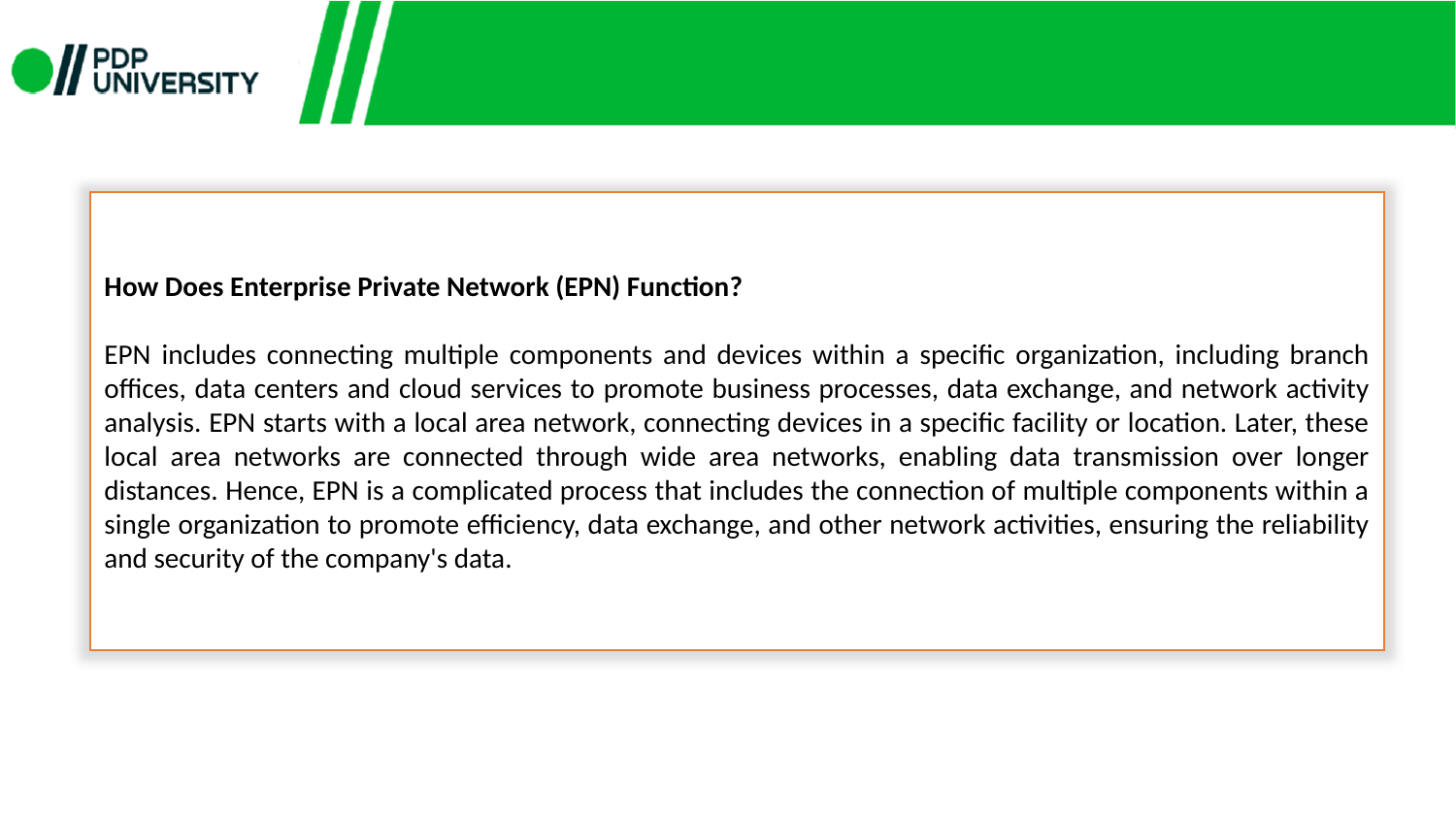

How Does Enterprise Private Network (EPN) Function?

EPN includes connecting multiple components and devices within a specific organization, including branch offices, data centers and cloud services to promote business processes, data exchange, and network activity analysis. EPN starts with a local area network, connecting devices in a specific facility or location. Later, these local area networks are connected through wide area networks, enabling data transmission over longer distances. Hence, EPN is a complicated process that includes the connection of multiple components within a single organization to promote efficiency, data exchange, and other network activities, ensuring the reliability and security of the company's data.